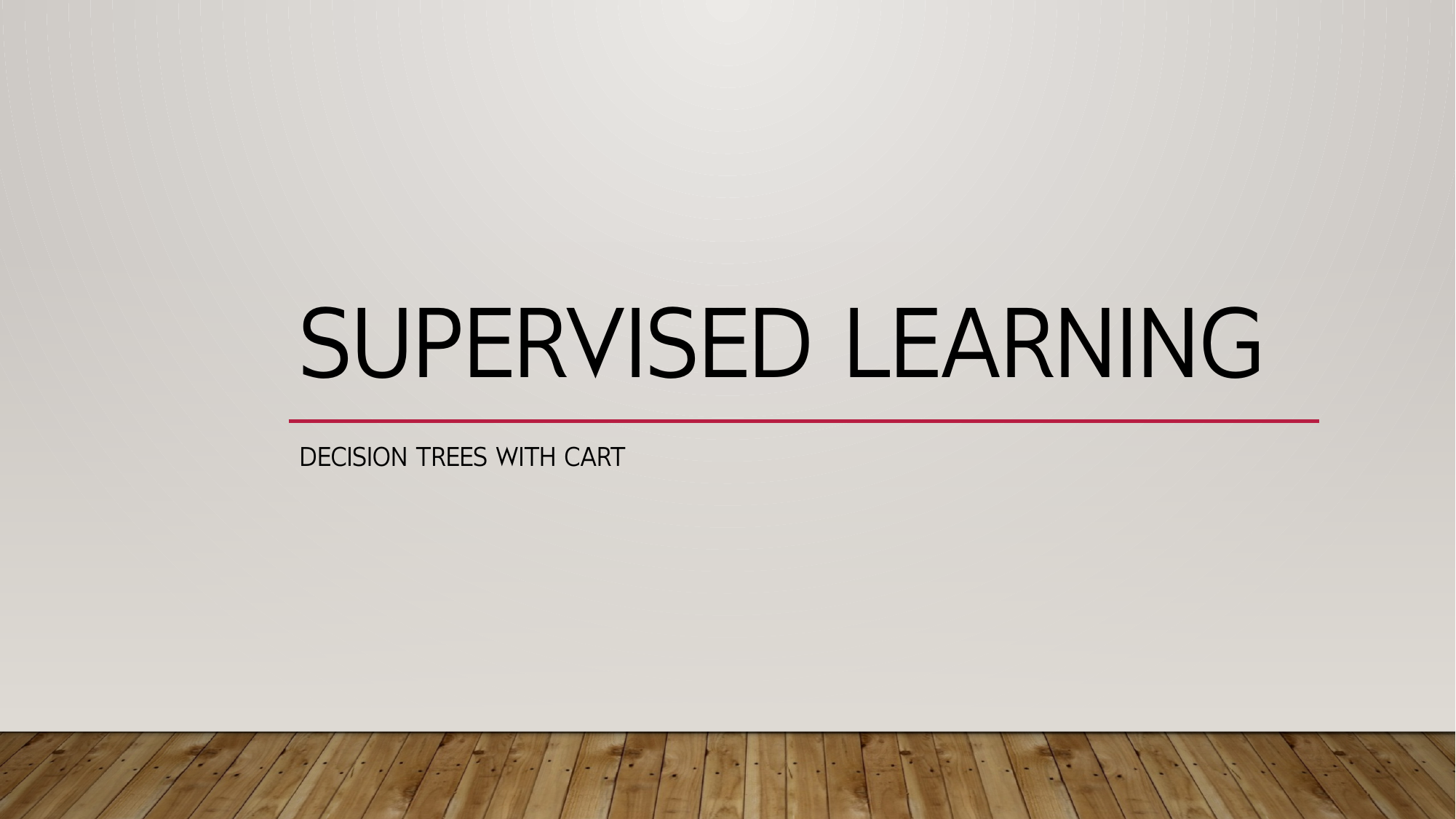

# Supervısed learnıng
Decısıon trees wıth cart